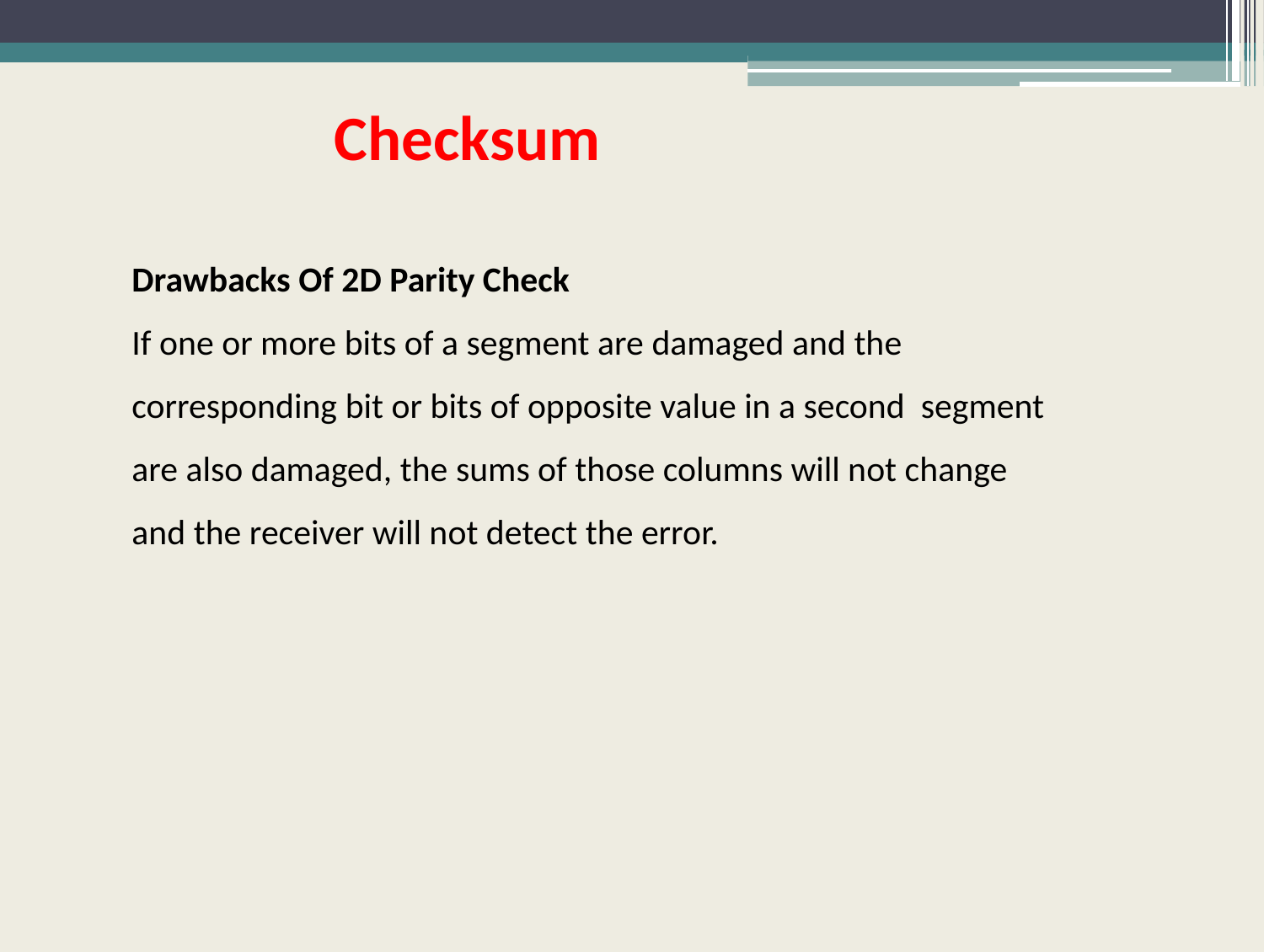

Checksum
Drawbacks Of 2D Parity Check
If one or more bits of a segment are damaged and the corresponding bit or bits of opposite value in a second  segment are also damaged, the sums of those columns will not change and the receiver will not detect the error.